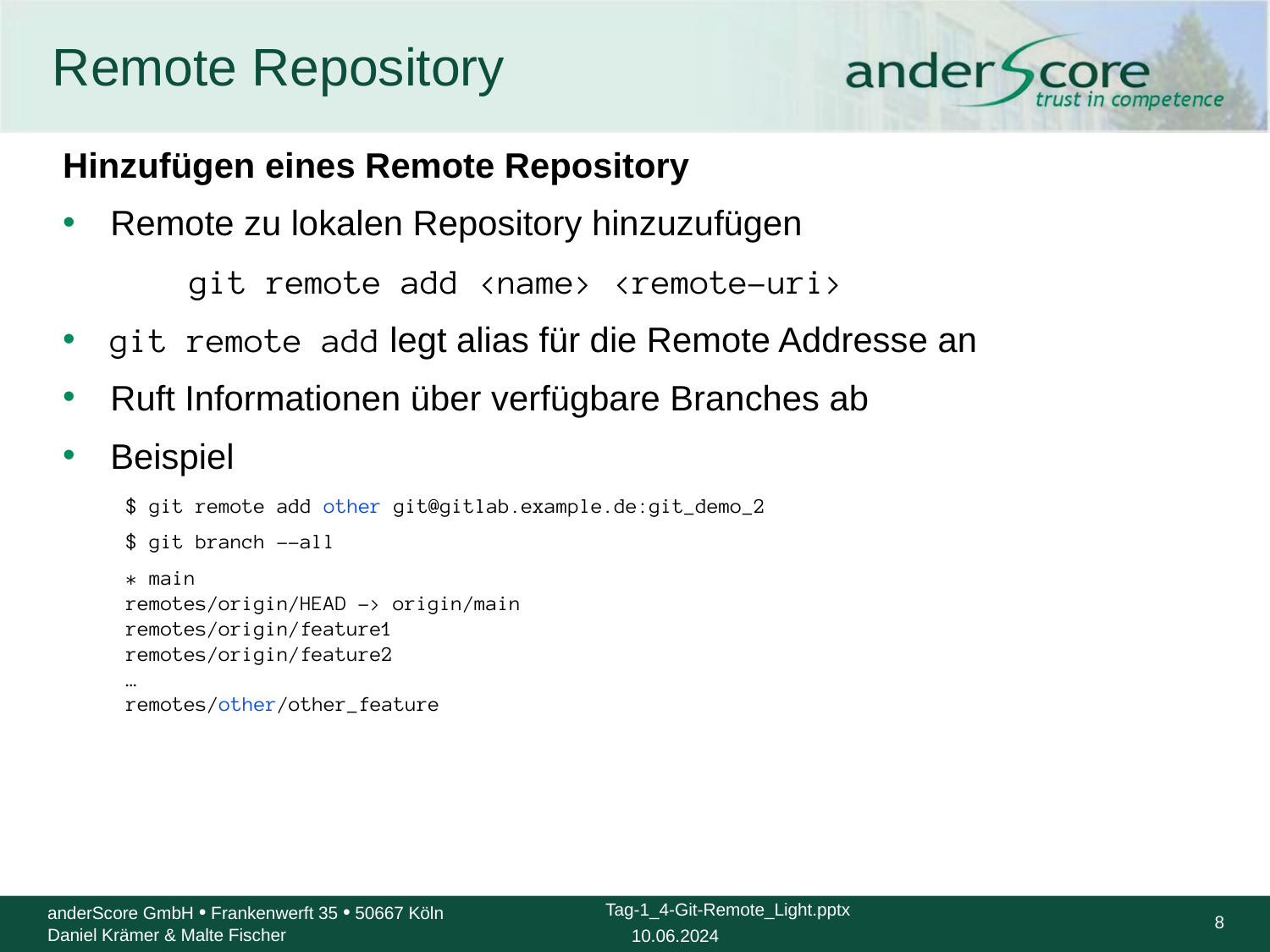

# Remote Repository
Hinzufügen eines Remote Repository
Remote zu lokalen Repository hinzuzufügen
	git remote add <name> <remote-uri>
git remote add legt alias für die Remote Addresse an
Ruft Informationen über verfügbare Branches ab
Beispiel
$ git remote add other git@gitlab.example.de:git_demo_2
$ git branch --all
* main
remotes/origin/HEAD -> origin/main
remotes/origin/feature1
remotes/origin/feature2
…
remotes/other/other_feature